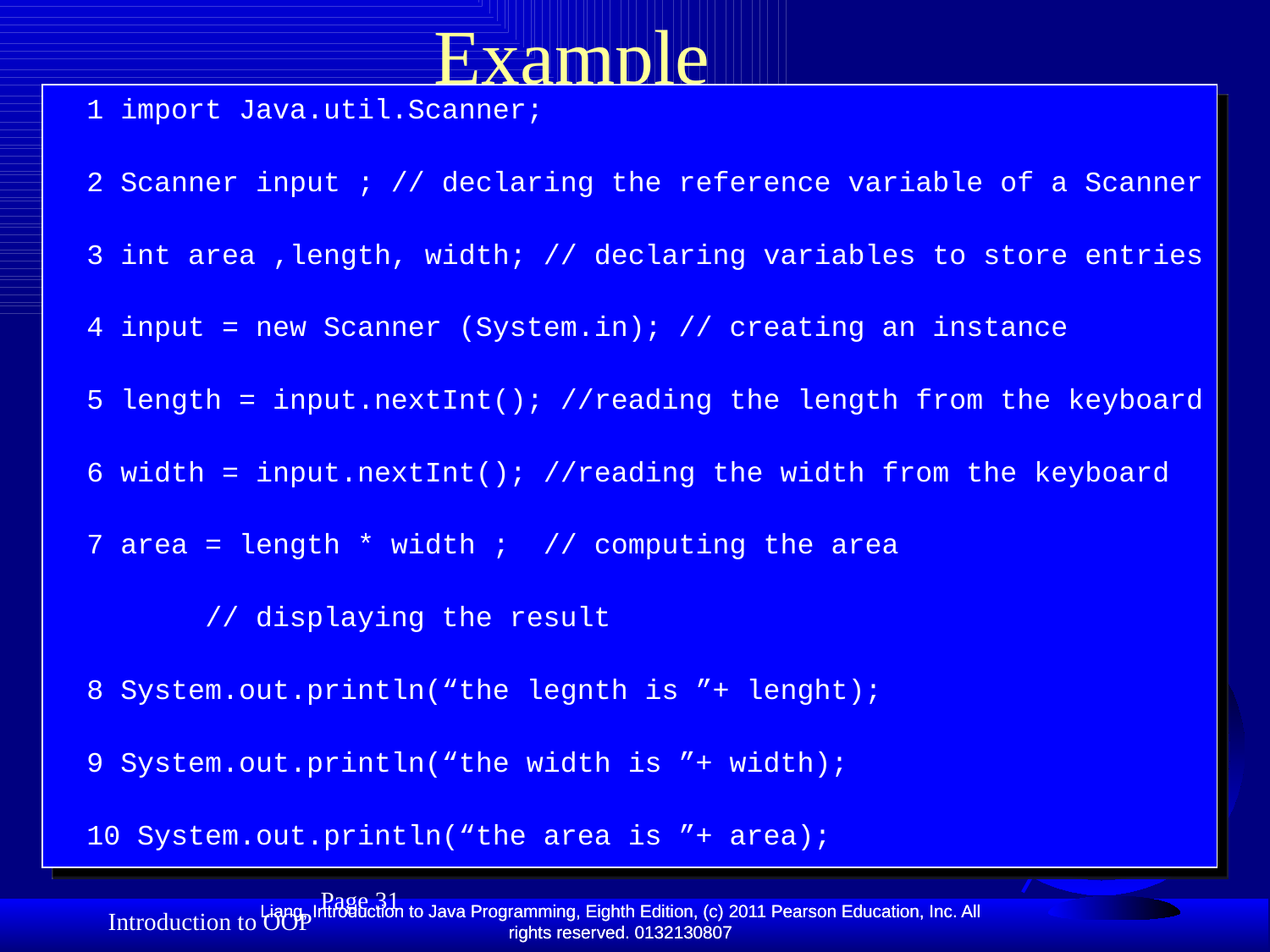

# Example

1 import Java.util.Scanner;
2 Scanner input ; // declaring the reference variable of a Scanner
3 int area ,length, width; // declaring variables to store entries
4 input = new Scanner (System.in); // creating an instance
5 length = input.nextInt(); //reading the length from the keyboard
6 width = input.nextInt(); //reading the width from the keyboard
7 area = length * width ;  // computing the area
       // displaying the result
8 System.out.println(“the legnth is ”+ lenght);
9 System.out.println(“the width is ”+ width);
10 System.out.println(“the area is ”+ area);
Page 31
Dr. S. GANNOUNI & Dr.  A. TOUIR
Introduction to OOP